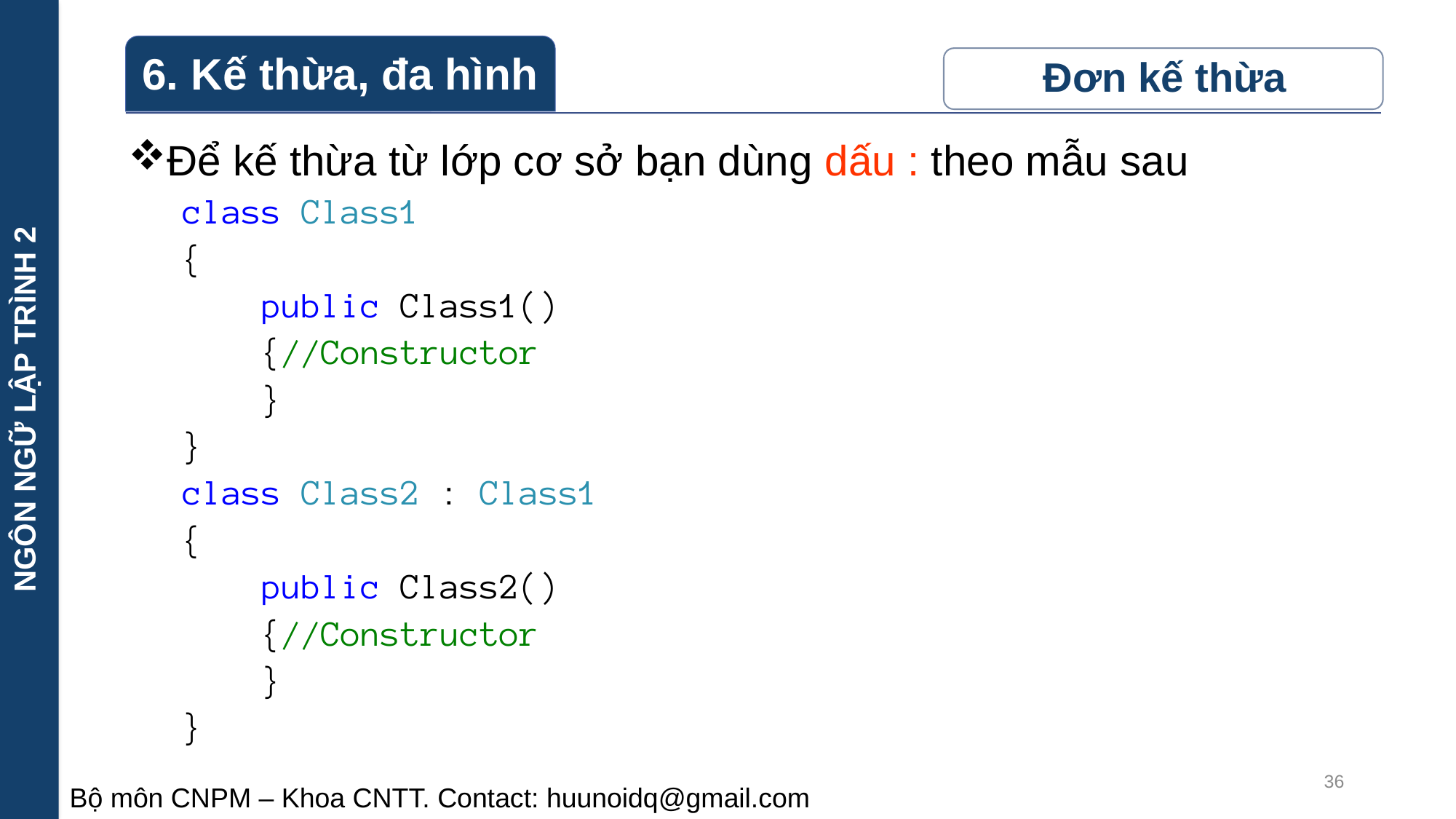

NGÔN NGỮ LẬP TRÌNH 2
6. Kế thừa, đa hình
Đơn kế thừa
Để kế thừa từ lớp cơ sở bạn dùng dấu : theo mẫu sau
class Class1
{
    public Class1()
    {//Constructor
    }
}
class Class2 : Class1
{
    public Class2()
    {//Constructor
    }
}

36
Bộ môn CNPM – Khoa CNTT. Contact: huunoidq@gmail.com